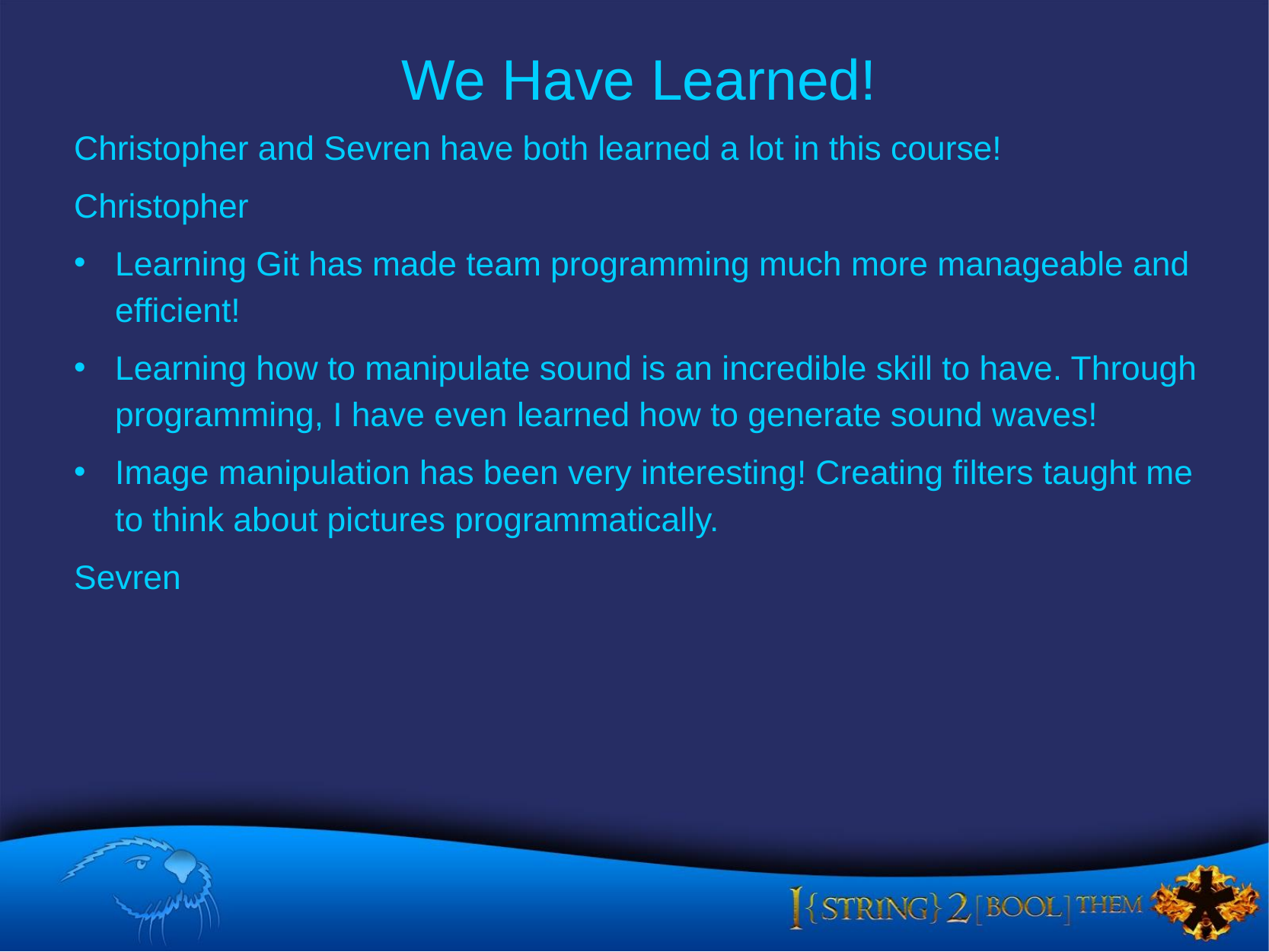

# We Have Learned!

Christopher and Sevren have both learned a lot in this course!
Christopher
Learning Git has made team programming much more manageable and efficient!
Learning how to manipulate sound is an incredible skill to have. Through programming, I have even learned how to generate sound waves!
Image manipulation has been very interesting! Creating filters taught me to think about pictures programmatically.
Sevren